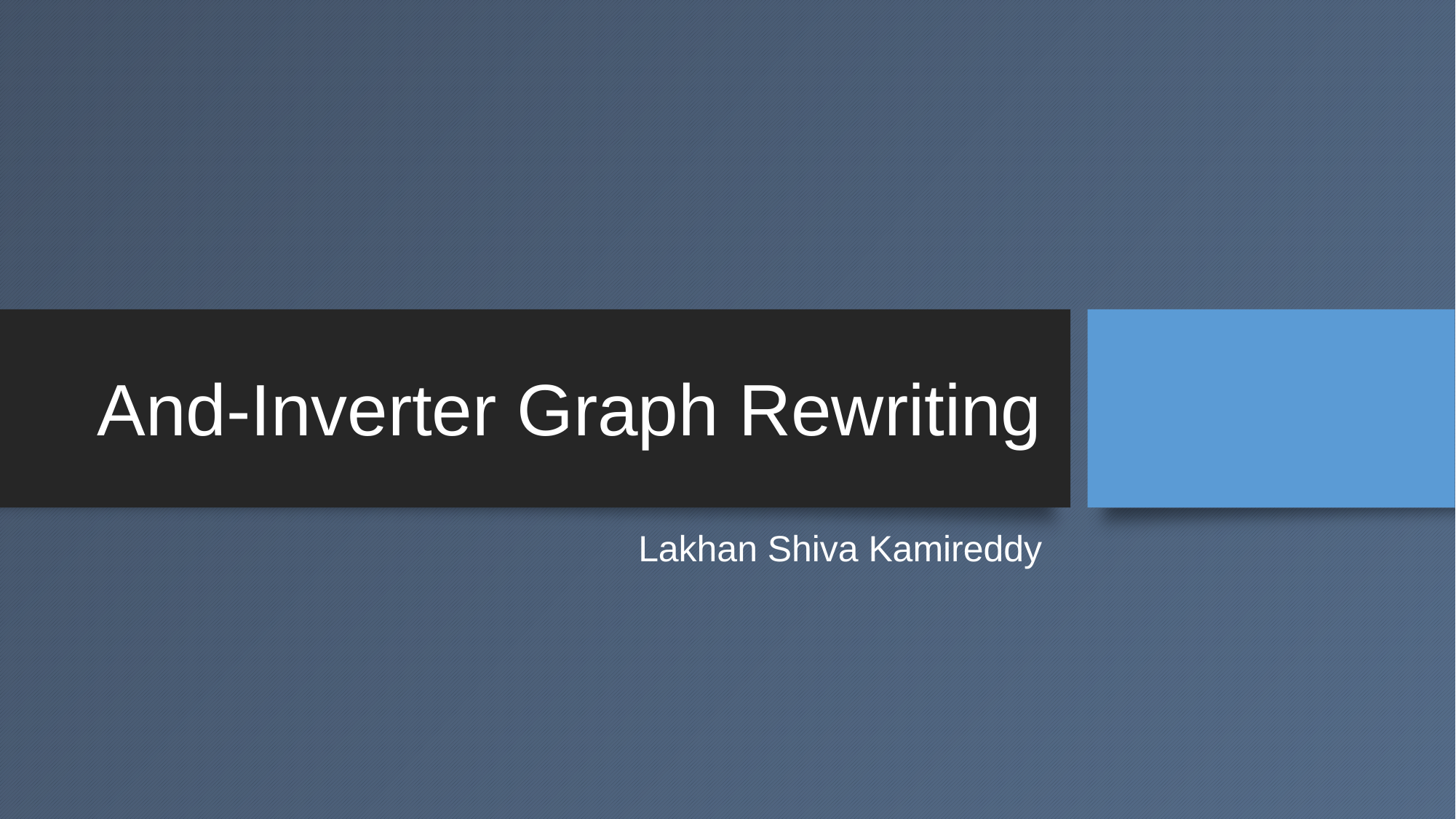

# And-Inverter Graph Rewriting
Lakhan Shiva Kamireddy